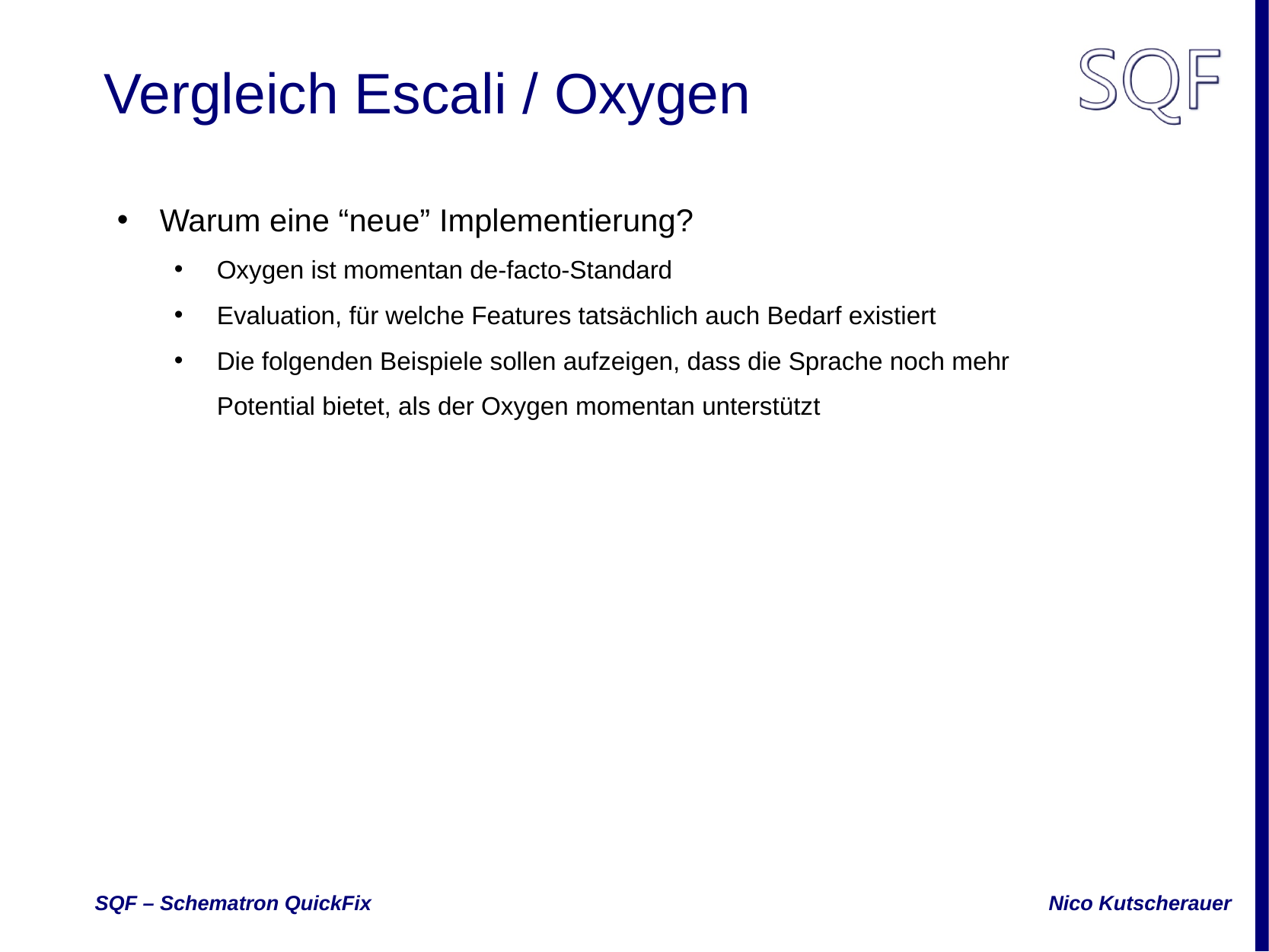

# Vergleich Escali / Oxygen

Warum eine “neue” Implementierung?
Oxygen ist momentan de-facto-Standard
Evaluation, für welche Features tatsächlich auch Bedarf existiert
Die folgenden Beispiele sollen aufzeigen, dass die Sprache noch mehr Potential bietet, als der Oxygen momentan unterstützt